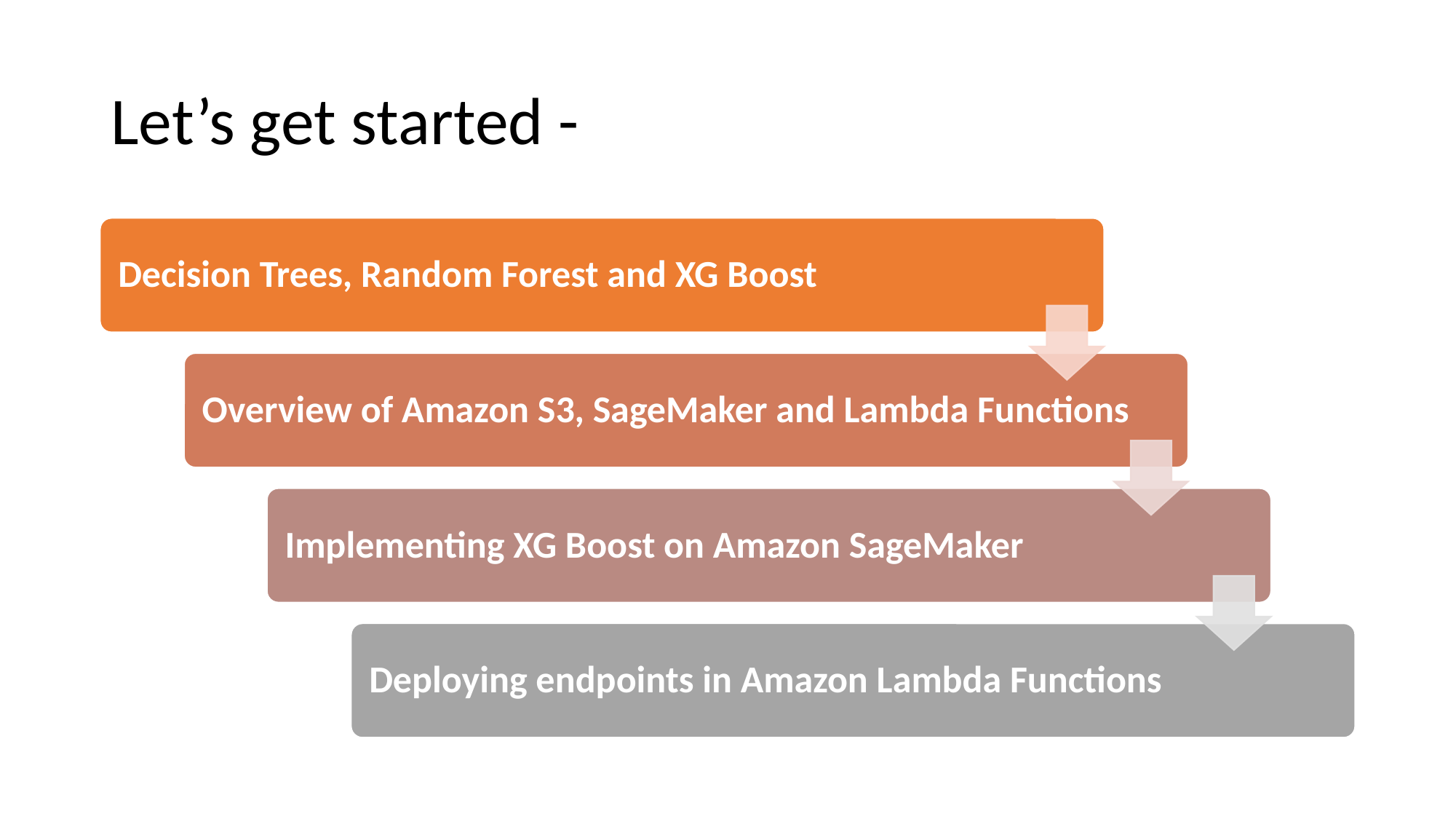

# Let’s get started -
Decision Trees, Random Forest and XG Boost
Overview of Amazon S3, SageMaker and Lambda Functions
Implementing XG Boost on Amazon SageMaker
Deploying endpoints in Amazon Lambda Functions